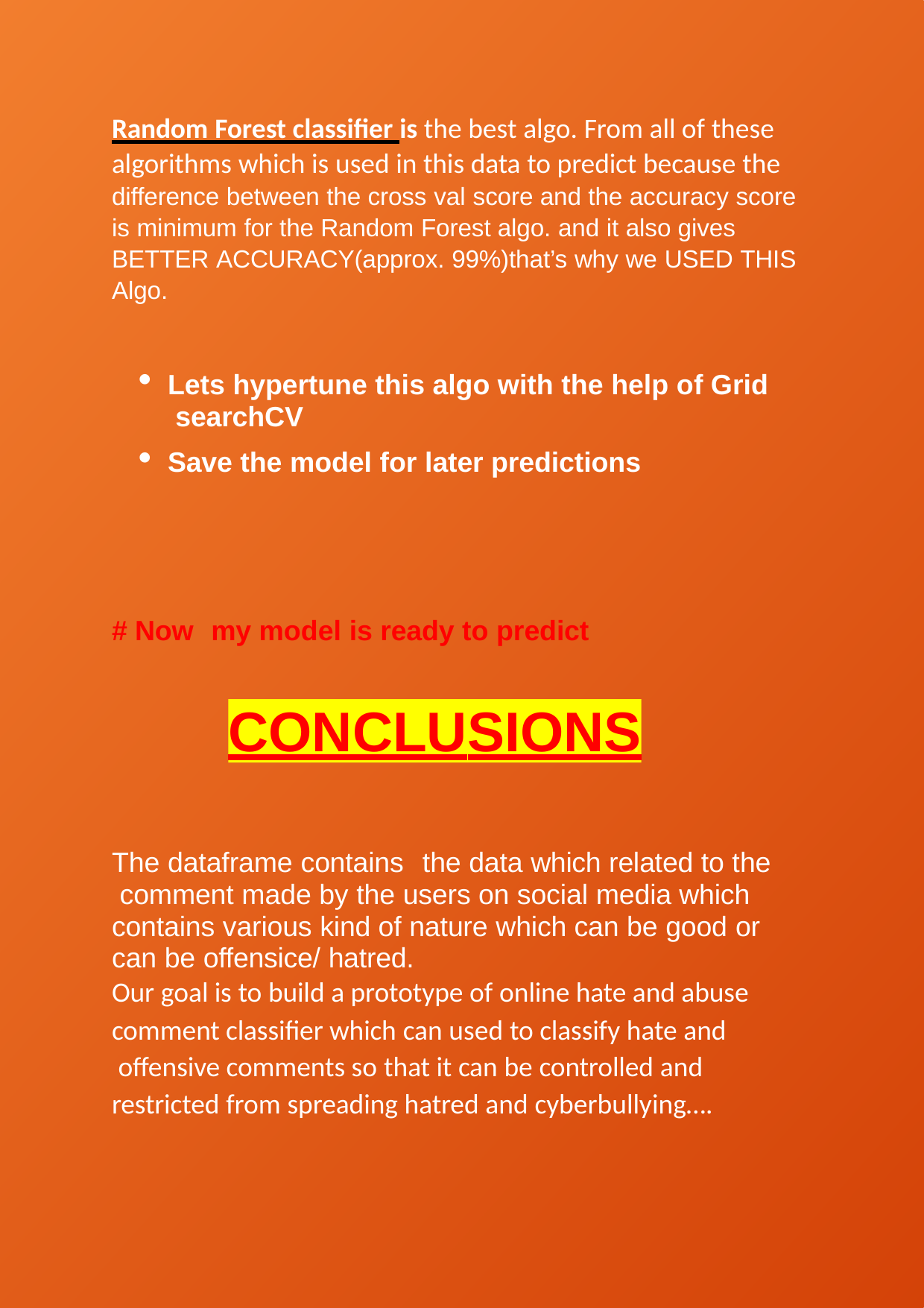

Random Forest classifier is the best algo. From all of these  algorithms which is used in this data to predict because the  difference between the cross val score and the accuracy score  is minimum for the Random Forest algo. and it also gives  BETTER ACCURACY(approx. 99%)that’s why we USED THIS  Algo.

Lets hypertune this algo with the help of Grid  searchCV
Save the model for later predictions
# Now	my model is ready to predict
CONCLUSIONS
The dataframe contains	the data which related to the  comment made by the users on social media which  contains various kind of nature which can be good or  can be offensice/ hatred.
Our goal is to build a prototype of online hate and abuse
comment classifier which can used to classify hate and  offensive comments so that it can be controlled and  restricted from spreading hatred and cyberbullying….